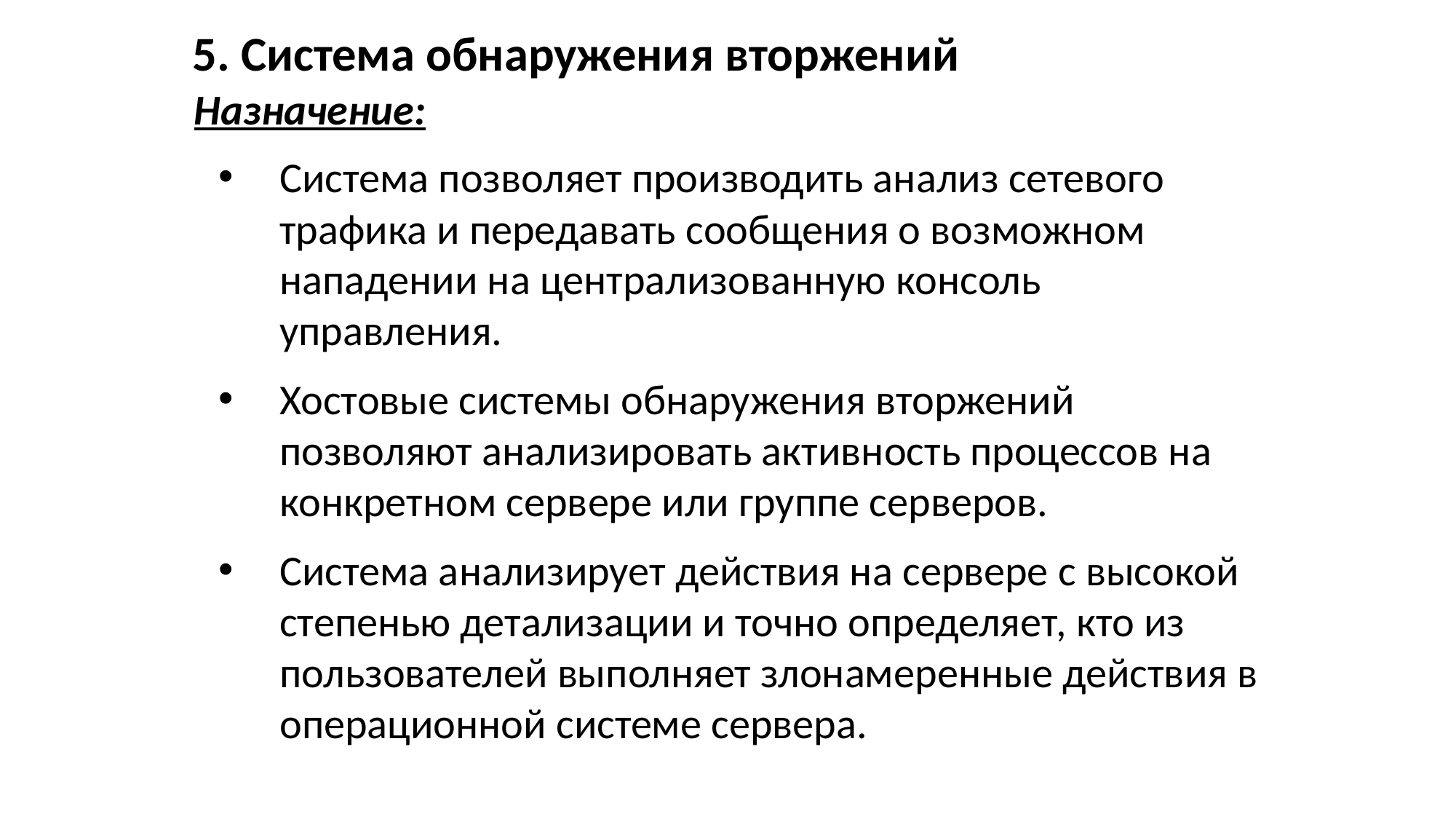

5. Система обнаружения вторжений
Назначение:

Система позволяет производить анализ сетевого трафика и передавать сообщения о возможном нападении на централизованную консоль управления.
Хостовые системы обнаружения вторжений позволяют анализировать активность процессов на конкретном сервере или группе серверов.
Система анализирует действия на сервере с высокой степенью детализации и точно определяет, кто из пользователей выполняет злонамеренные действия в операционной системе сервера.